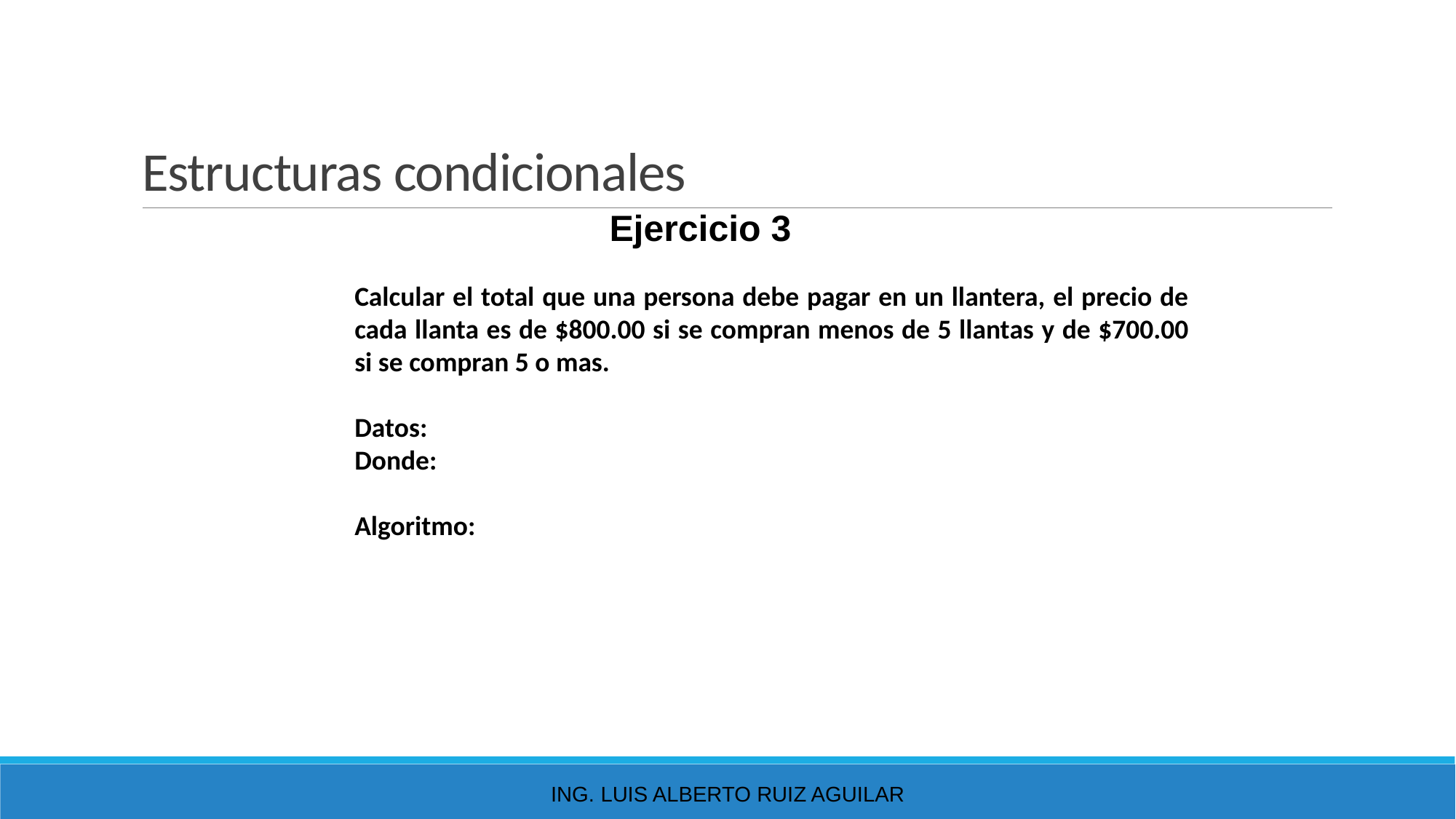

# Estructuras condicionales
Ejercicio 3
Calcular el total que una persona debe pagar en un llantera, el precio de cada llanta es de $800.00 si se compran menos de 5 llantas y de $700.00 si se compran 5 o mas.

Datos:
Donde:

Algoritmo:
Ing. Luis Alberto Ruiz Aguilar